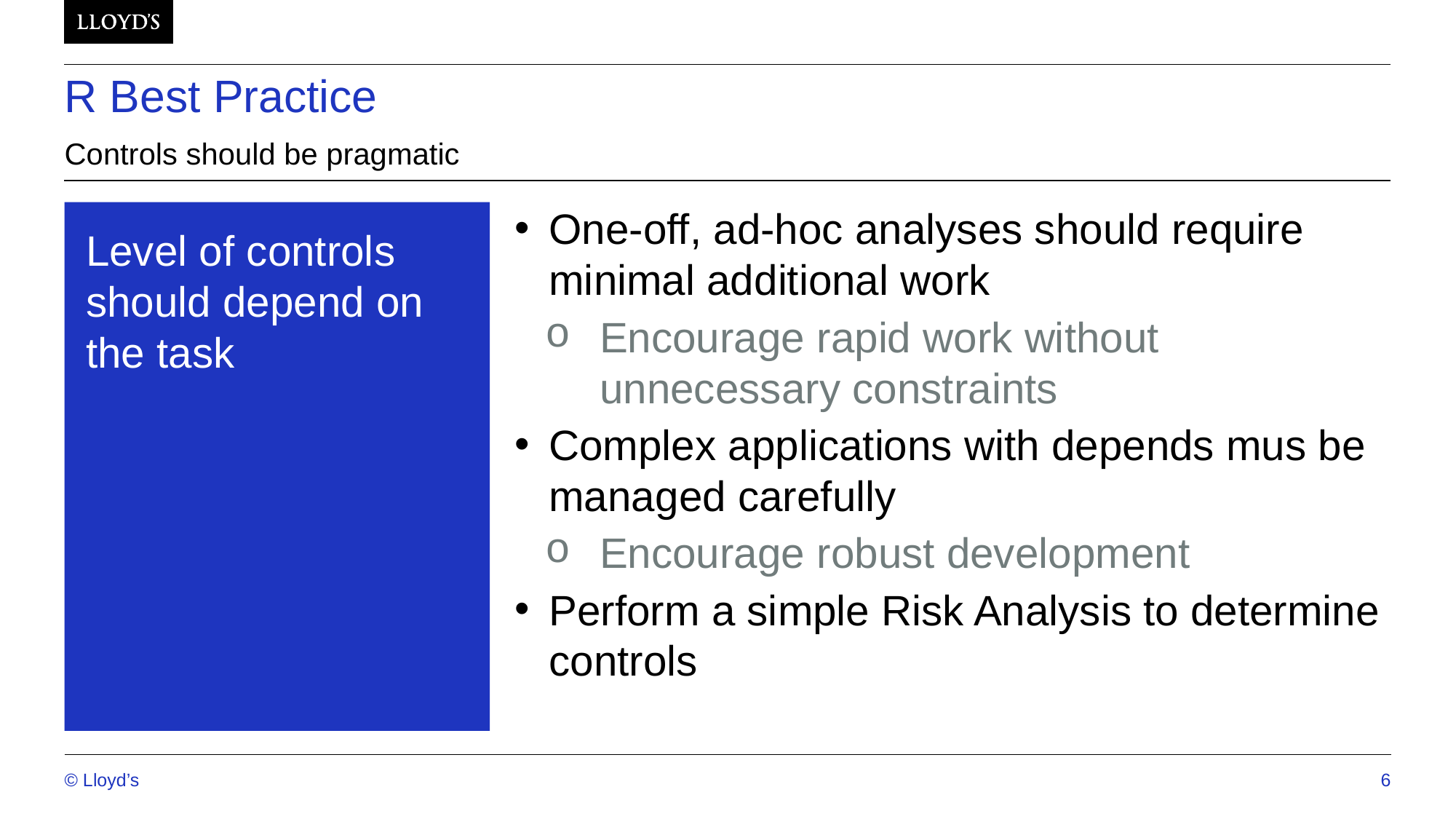

# R Best Practice
Controls should be pragmatic
Level of controls should depend on the task
One-off, ad-hoc analyses should require minimal additional work
Encourage rapid work without unnecessary constraints
Complex applications with depends mus be managed carefully
Encourage robust development
Perform a simple Risk Analysis to determine controls

© Lloyd’s